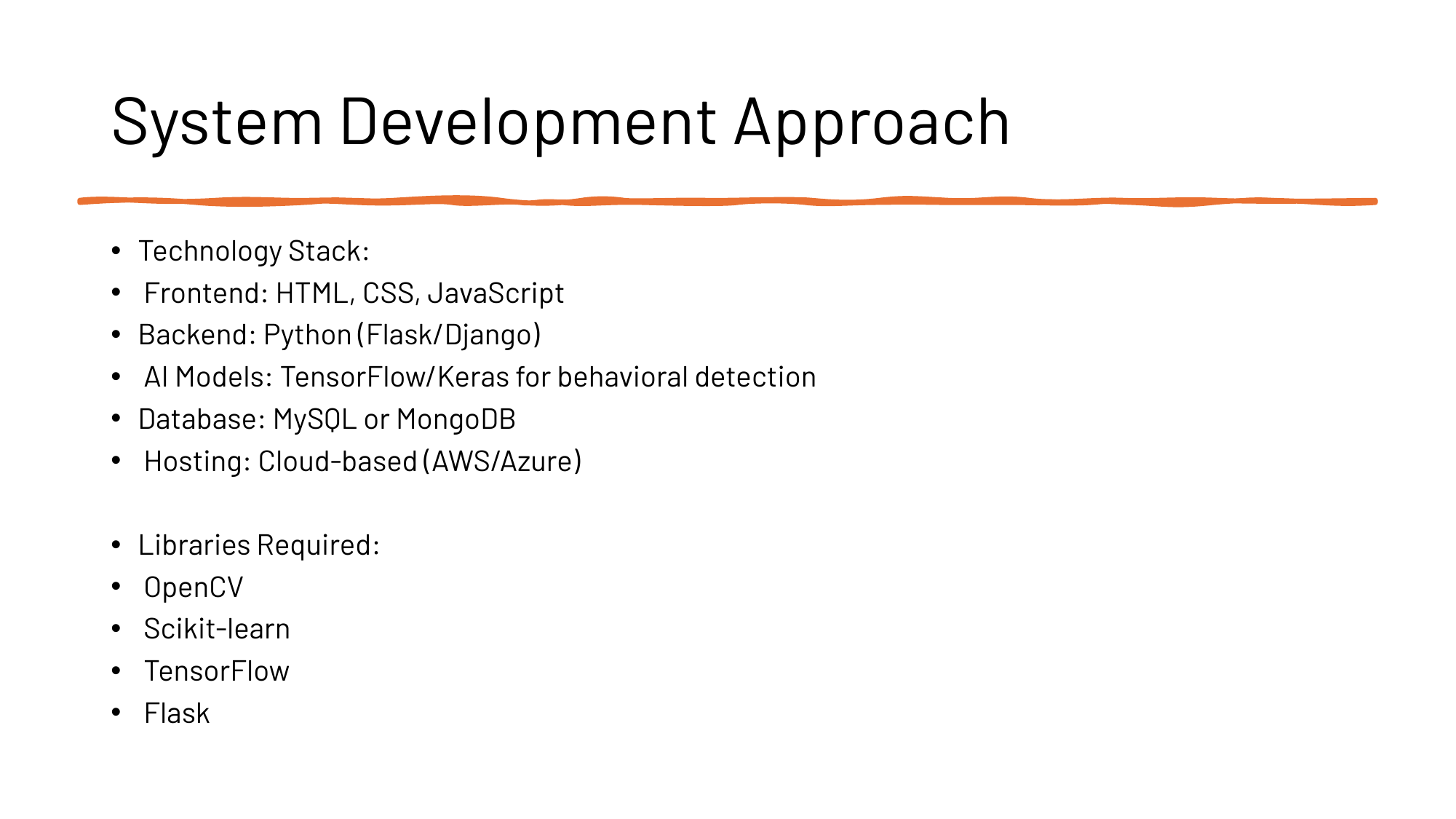

# System Development Approach

Technology Stack:
 Frontend: HTML, CSS, JavaScript
Backend: Python (Flask/Django)
 AI Models: TensorFlow/Keras for behavioral detection
Database: MySQL or MongoDB
 Hosting: Cloud-based (AWS/Azure)

Libraries Required:
 OpenCV
 Scikit-learn
 TensorFlow
 Flask